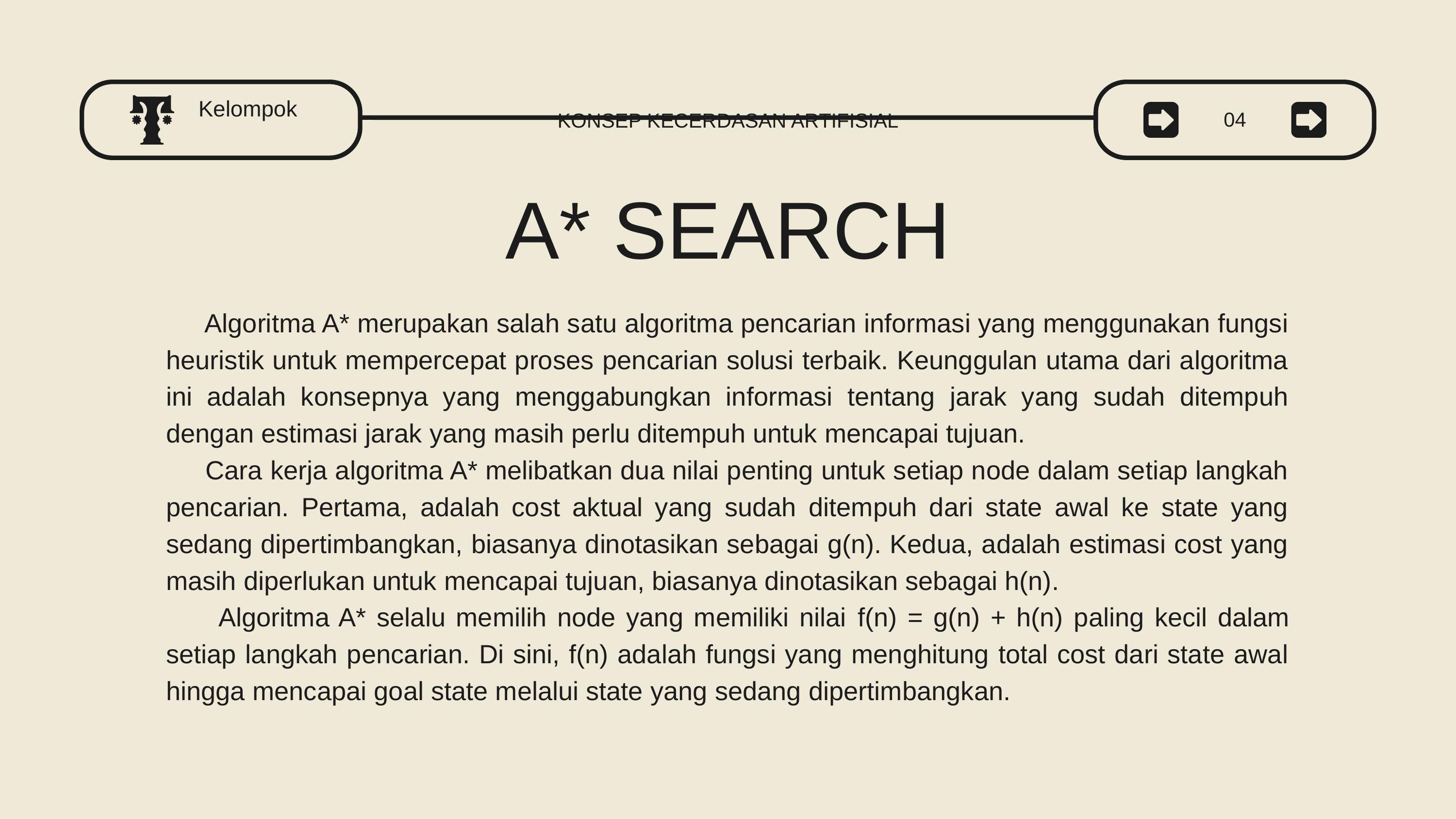

04

Kelompok
KONSEP KECERDASAN ARTIFISIAL

A* SEARCH
     Algoritma A* merupakan salah satu algoritma pencarian informasi yang menggunakan fungsi heuristik untuk mempercepat proses pencarian solusi terbaik. Keunggulan utama dari algoritma ini adalah konsepnya yang menggabungkan informasi tentang jarak yang sudah ditempuh dengan estimasi jarak yang masih perlu ditempuh untuk mencapai tujuan.
     Cara kerja algoritma A* melibatkan dua nilai penting untuk setiap node dalam setiap langkah pencarian. Pertama, adalah cost aktual yang sudah ditempuh dari state awal ke state yang sedang dipertimbangkan, biasanya dinotasikan sebagai g(n). Kedua, adalah estimasi cost yang masih diperlukan untuk mencapai tujuan, biasanya dinotasikan sebagai h(n).
     Algoritma A* selalu memilih node yang memiliki nilai f(n) = g(n) + h(n) paling kecil dalam setiap langkah pencarian. Di sini, f(n) adalah fungsi yang menghitung total cost dari state awal hingga mencapai goal state melalui state yang sedang dipertimbangkan.